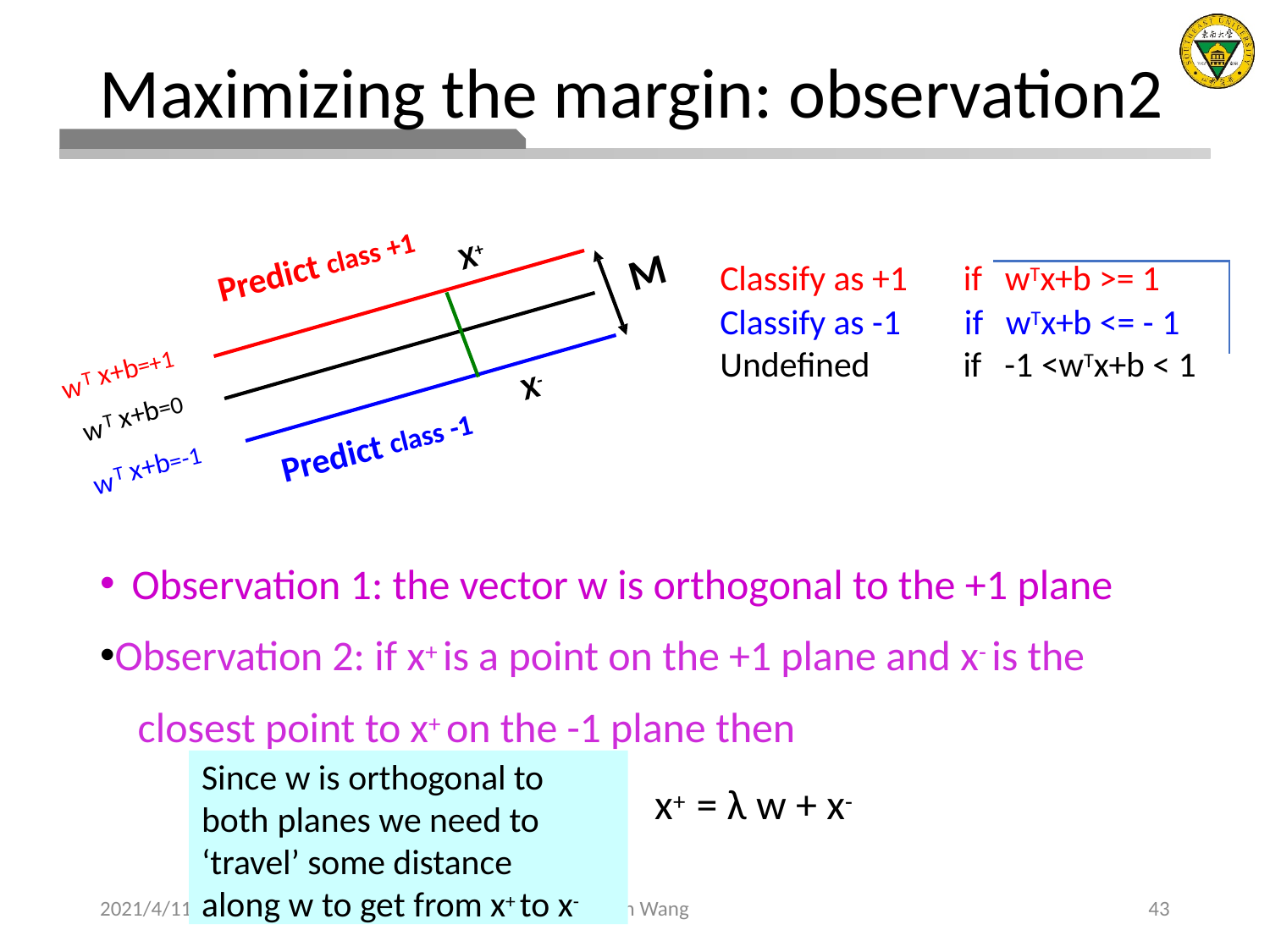

# Maximizing the margin: observation2
X+
Predict class +1

M
x+b=+1
T
w
x+b=0
T
w
Predict class -1
x+b=-1
T
w

X-

Observation 1: the vector w is orthogonal to the +1 plane
Observation 2: if x+ is a point on the +1 plane and x- is the
    closest point to x+ on the -1 plane then
                         x+  = λ w + x-

| Classify as +1 | if | wTx+b >= 1 |
| --- | --- | --- |
| Classify as -1 | if | wTx+b <= - 1 |
| Undefined | if | -1 <wTx+b < 1 |
Since w is orthogonal to both planes we need to ‘travel’ some distance  along w to get from x+ to x-
2021/4/11
Beilun Wang
43